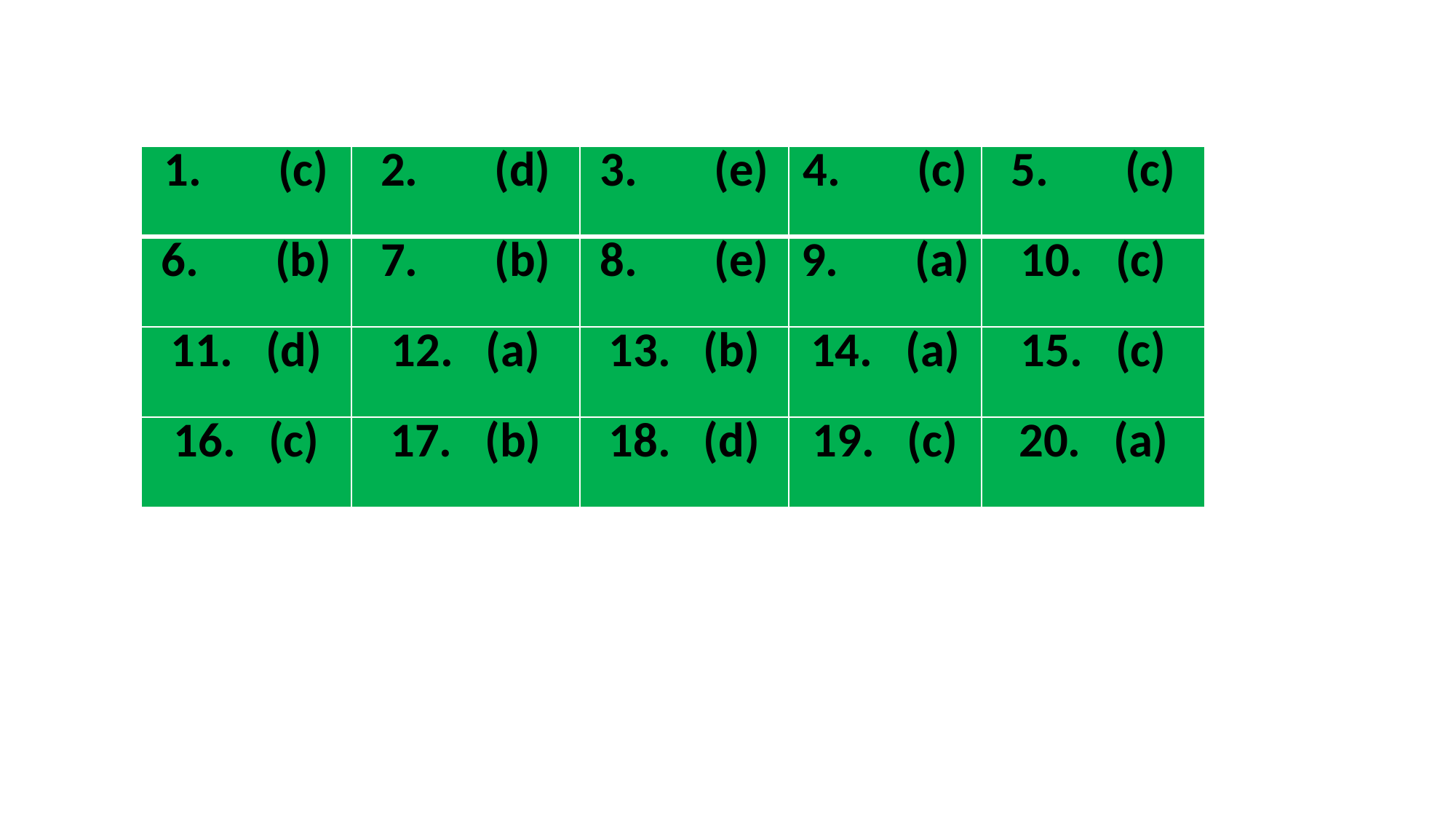

| 1.       (c) | 2.       (d) | 3.       (e) | 4.       (c) | 5.       (c) |
| --- | --- | --- | --- | --- |
| 6.       (b) | 7.       (b) | 8.       (e) | 9.       (a) | 10.   (c) |
| 11.   (d) | 12.   (a) | 13.   (b) | 14.   (a) | 15.   (c) |
| 16.   (c) | 17.   (b) | 18.   (d) | 19.   (c) | 20.   (a) |